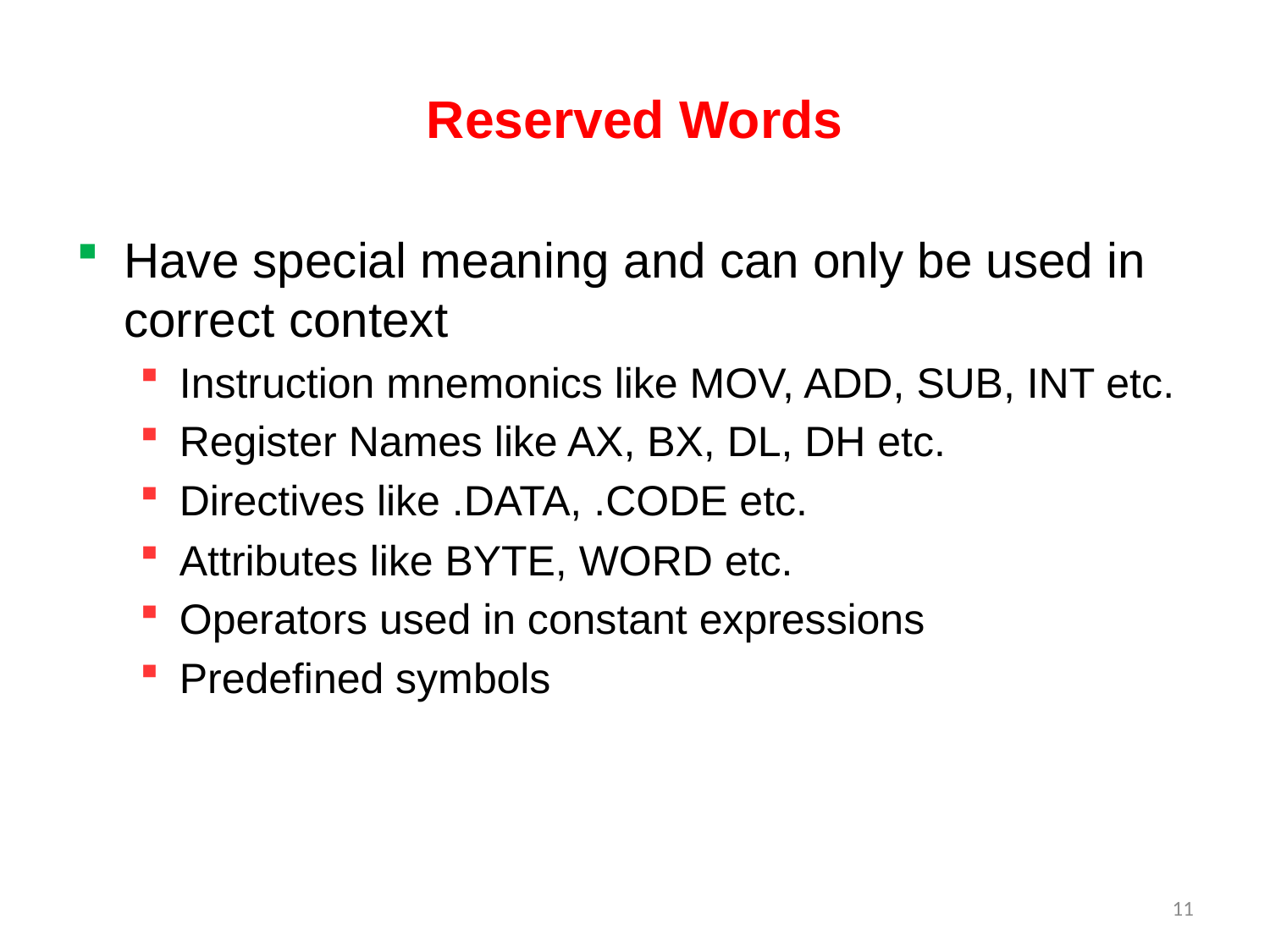

# Reserved Words
Have special meaning and can only be used in correct context
Instruction mnemonics like MOV, ADD, SUB, INT etc.
Register Names like AX, BX, DL, DH etc.
Directives like .DATA, .CODE etc.
Attributes like BYTE, WORD etc.
Operators used in constant expressions
Predefined symbols
11